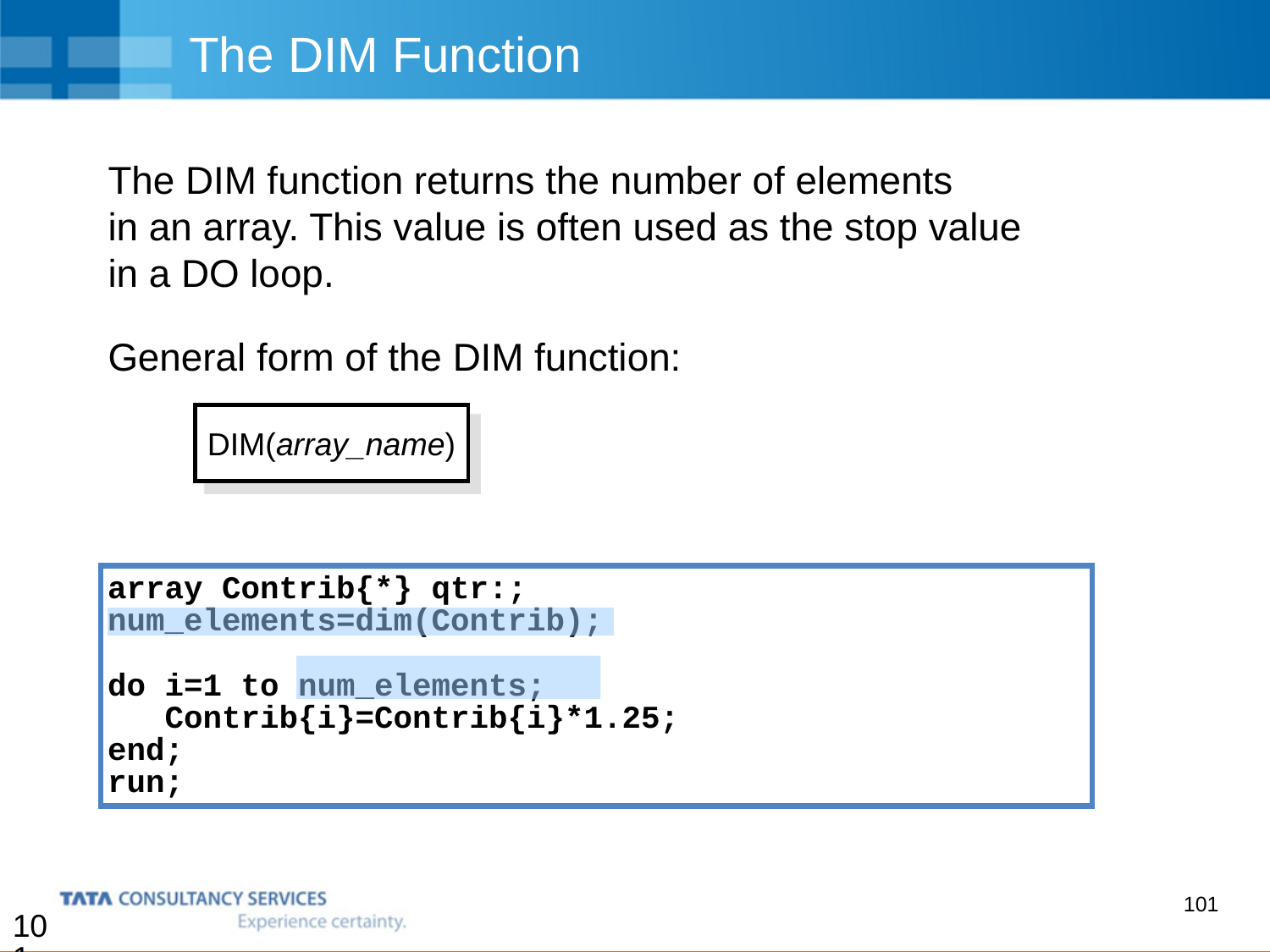

# The DIM Function
The DIM function returns the number of elements
in an array. This value is often used as the stop value
in a DO loop.

General form of the DIM function:
DIM(array_name)
array Contrib{*} qtr:;
num_elements=dim(Contrib);

do i=1 to num_elements;
   Contrib{i}=Contrib{i}*1.25;
end;
run;

101